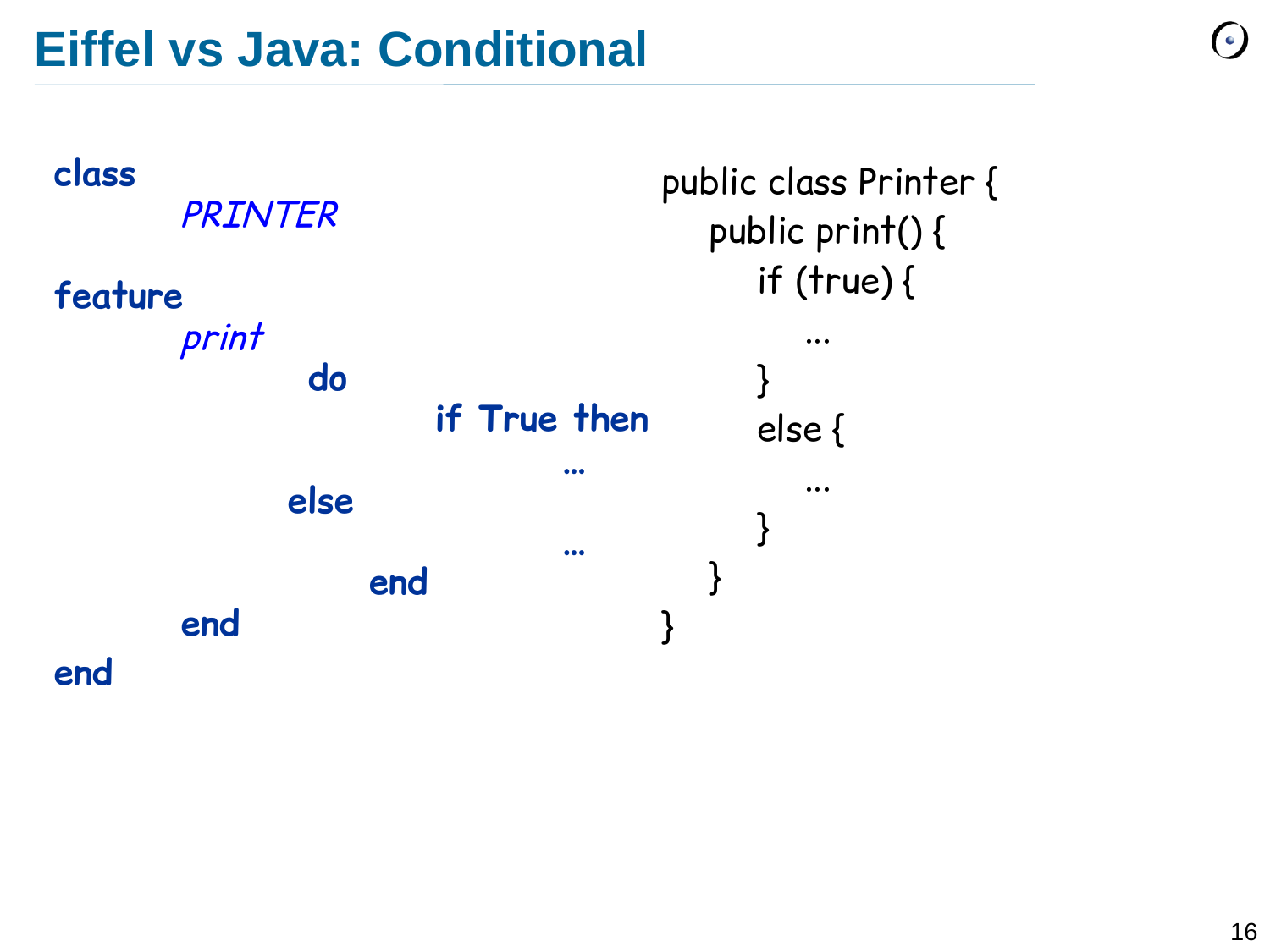

# Eiffel vs Java: Conditional
class
	PRINTER

feature
	print
		do
			if True then
				…
	       else
				…
   		    end
     	end
end

public class Printer {
	public print() {
		if (true) {
			...
		}
		else {
			...
		}
	}
}